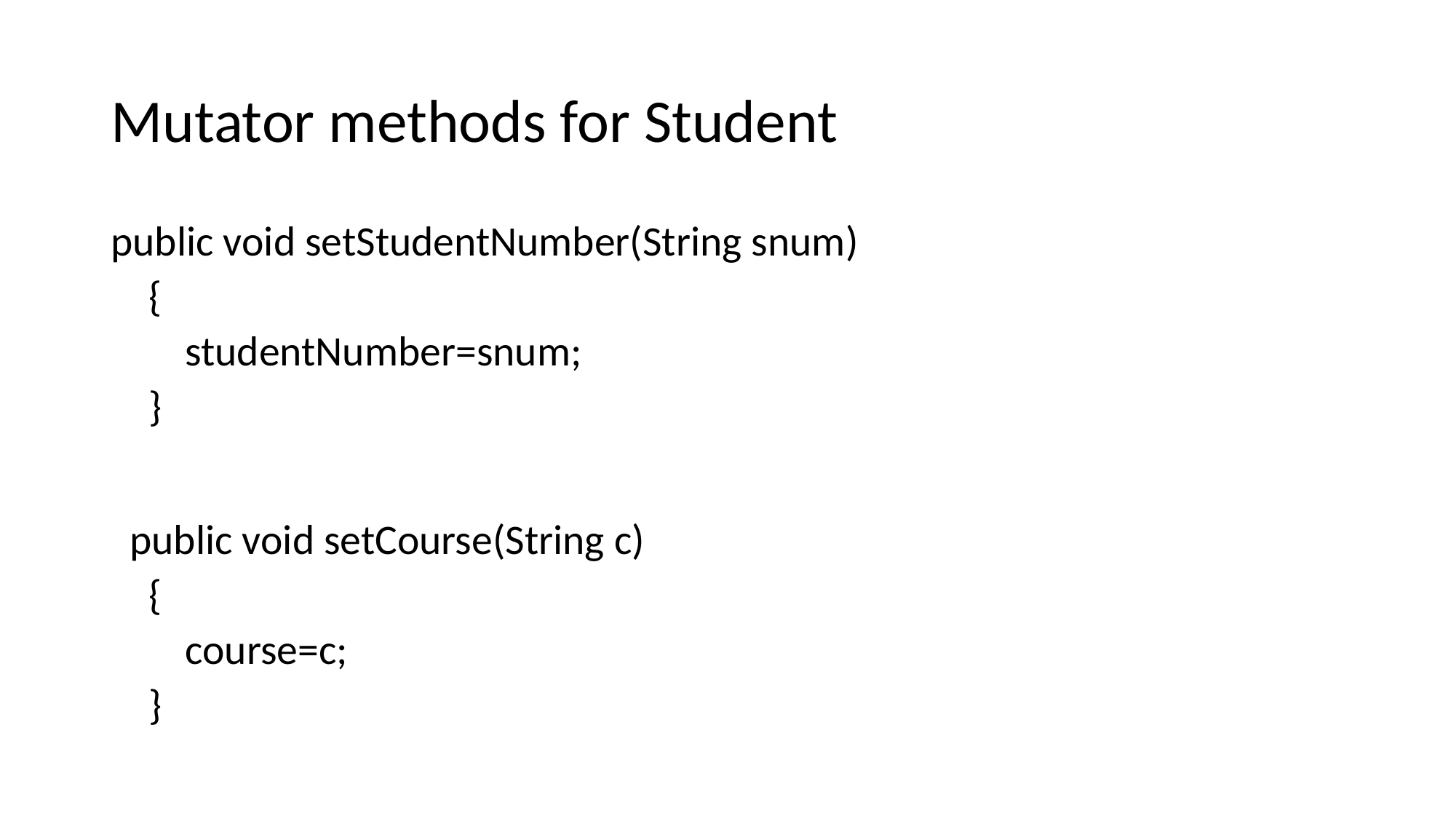

# Mutator methods for Student
public void setStudentNumber(String snum)
    {
	     studentNumber=snum;
    }

  public void setCourse(String c)
    {
	     course=c;
    }